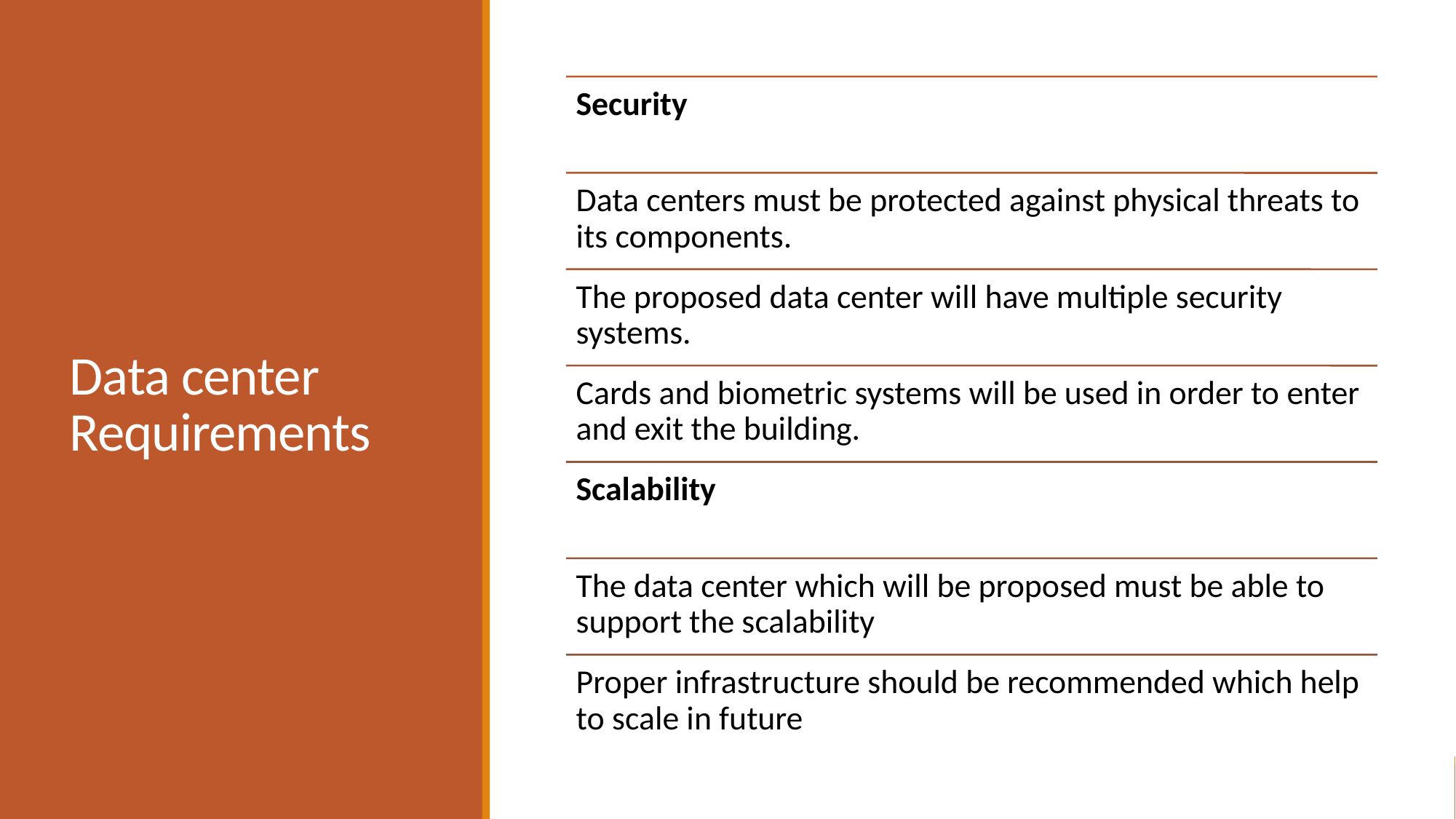

# Data center Requirements
Security
Data centers must be protected against physical threats to its components.
The proposed data center will have multiple security systems.
Cards and biometric systems will be used in order to enter and exit the building.
Scalability
The data center which will be proposed must be able to support the scalability
Proper infrastructure should be recommended which help to scale in future